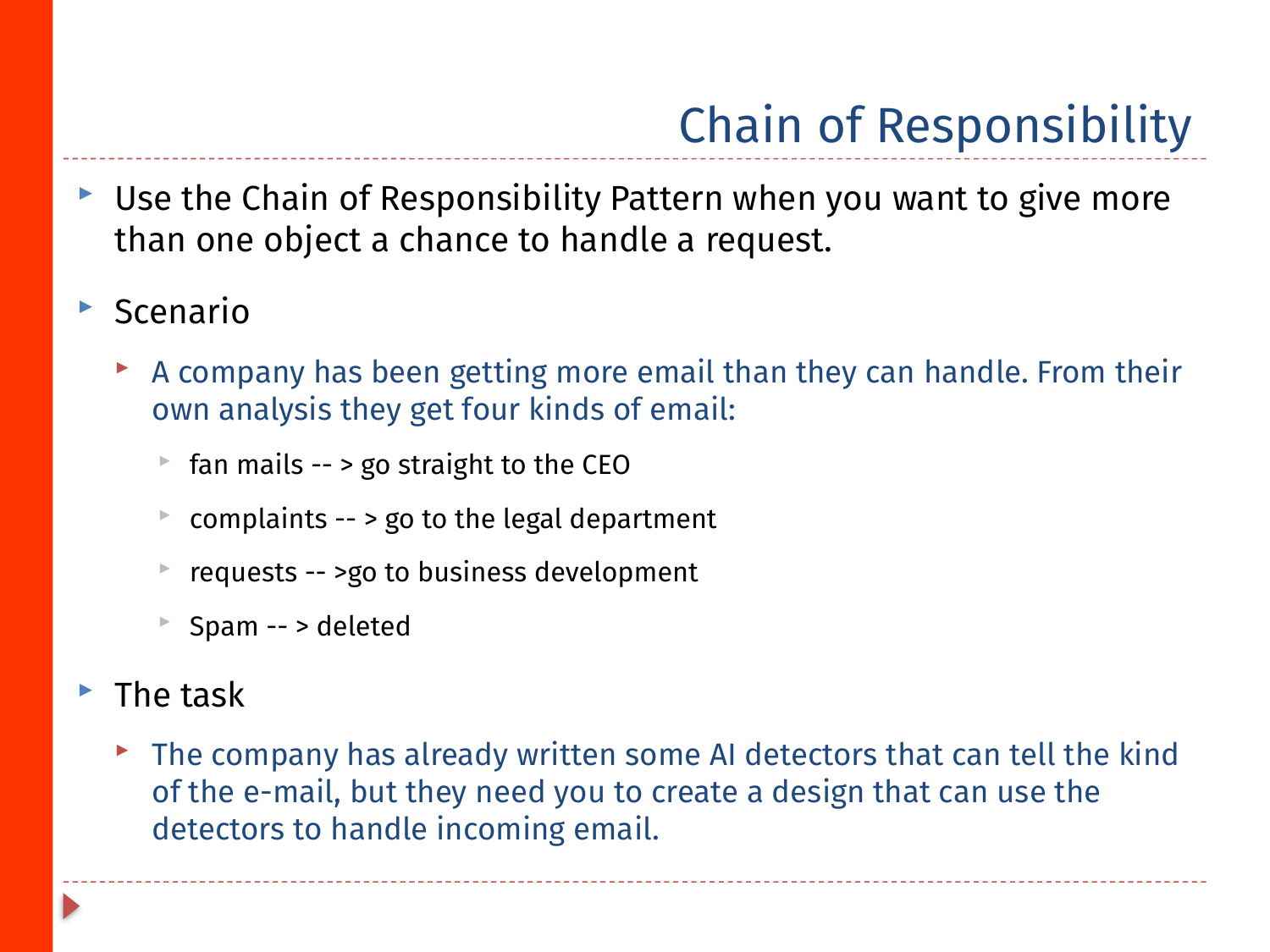

# Chain of Responsibility
Use the Chain of Responsibility Pattern when you want to give more than one object a chance to handle a request.
Scenario
A company has been getting more email than they can handle. From their own analysis they get four kinds of email:
fan mails -- > go straight to the CEO
complaints -- > go to the legal department
requests -- >go to business development
Spam -- > deleted
The task
The company has already written some AI detectors that can tell the kind of the e-mail, but they need you to create a design that can use the detectors to handle incoming email.